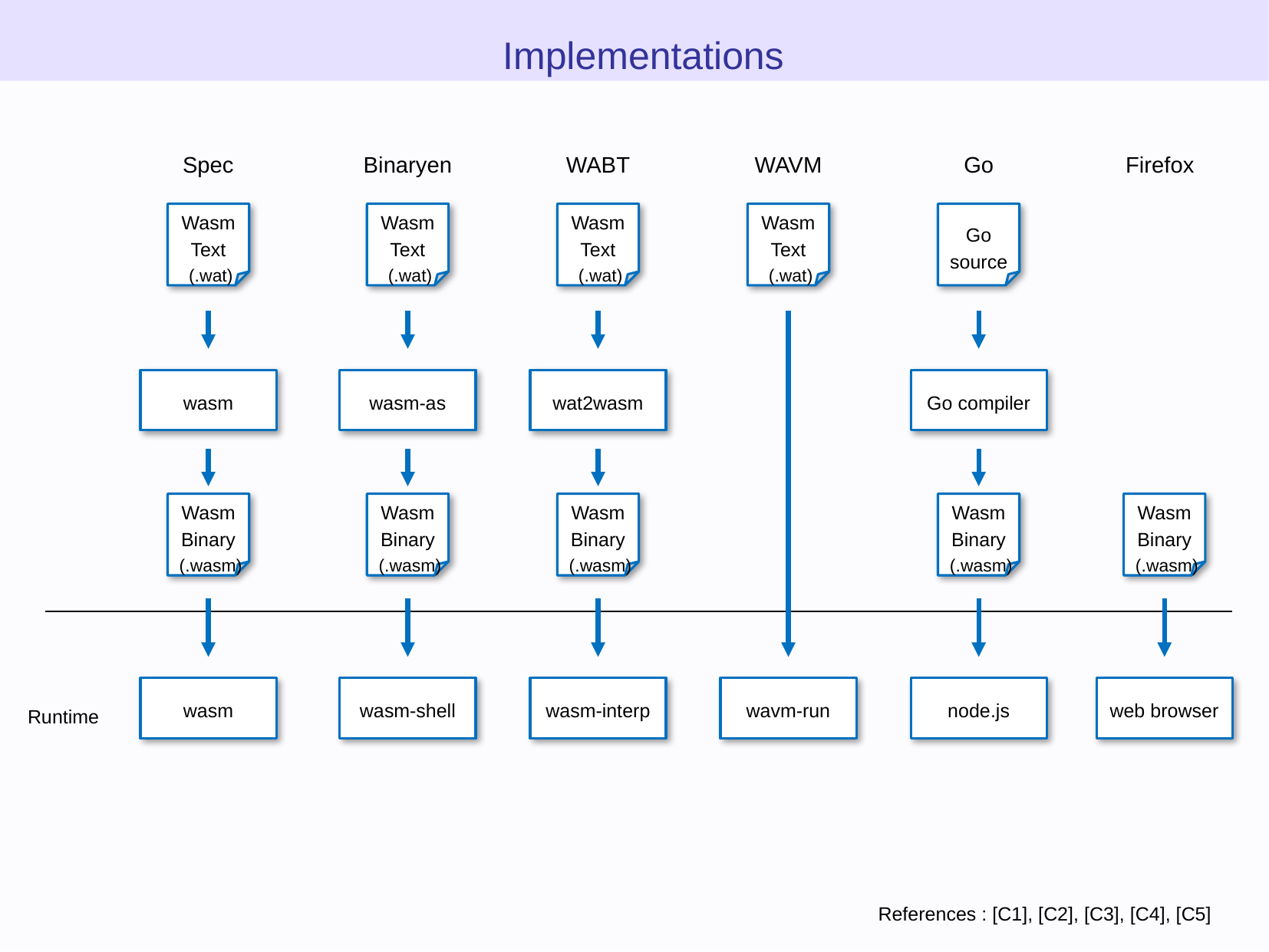

Implementations
Spec
Binaryen
WABT
WAVM
Go
Firefox
Wasm
Text
 (.wat)
Wasm
Text
 (.wat)
Wasm
Text
 (.wat)
Wasm
Text
 (.wat)
Go
source
wasm
wasm-as
wat2wasm
Go compiler
Wasm
Binary
 (.wasm)
Wasm
Binary
 (.wasm)
Wasm
Binary
 (.wasm)
Wasm
Binary
 (.wasm)
Wasm
Binary
 (.wasm)
wasm
wasm-shell
wasm-interp
wavm-run
node.js
web browser
Runtime
References : [C1], [C2], [C3], [C4], [C5]